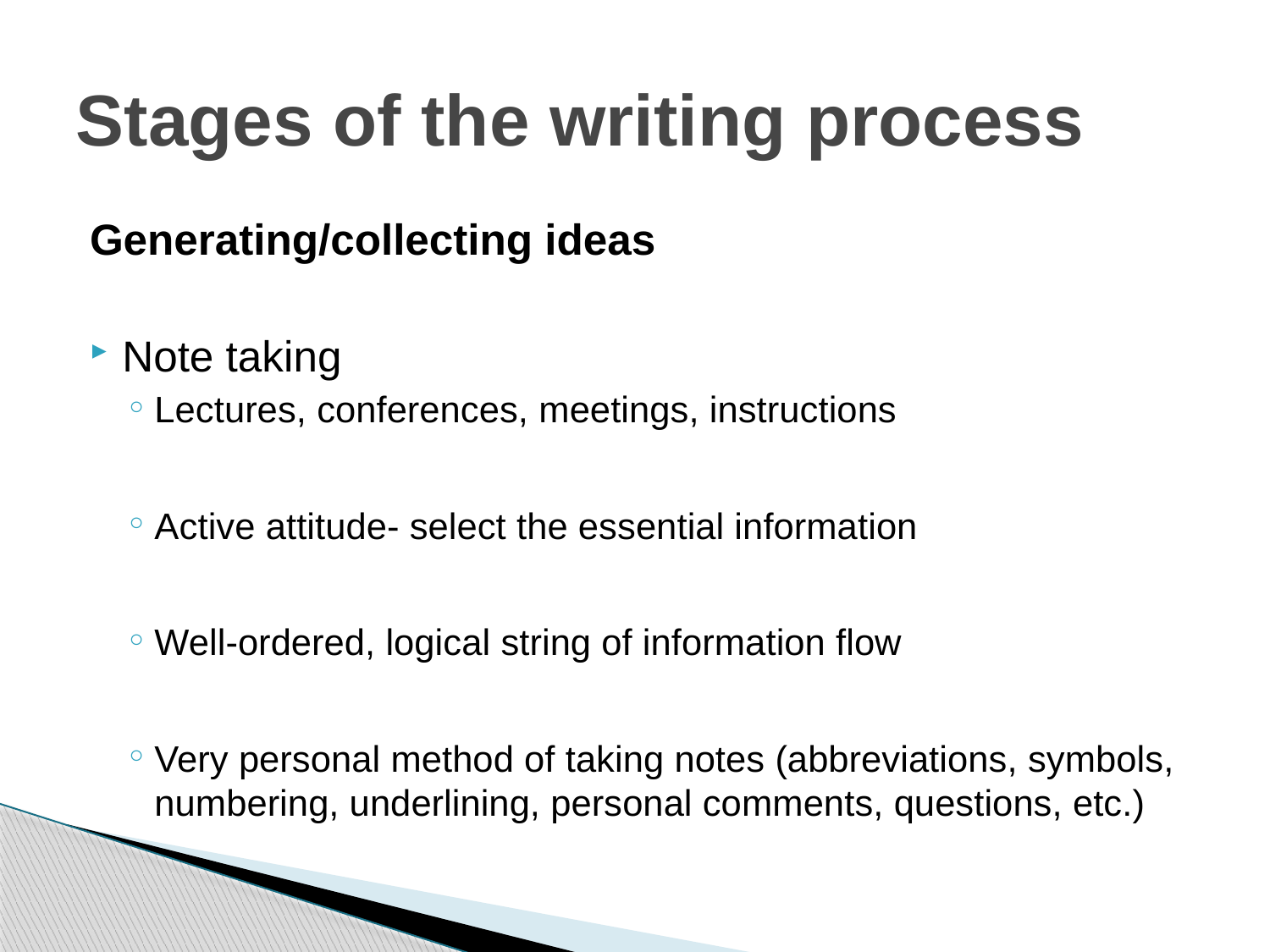

# Stages of the writing process
Generating/collecting ideas

Note taking
Lectures, conferences, meetings, instructions

Active attitude- select the essential information

Well-ordered, logical string of information flow

Very personal method of taking notes (abbreviations, symbols, numbering, underlining, personal comments, questions, etc.)